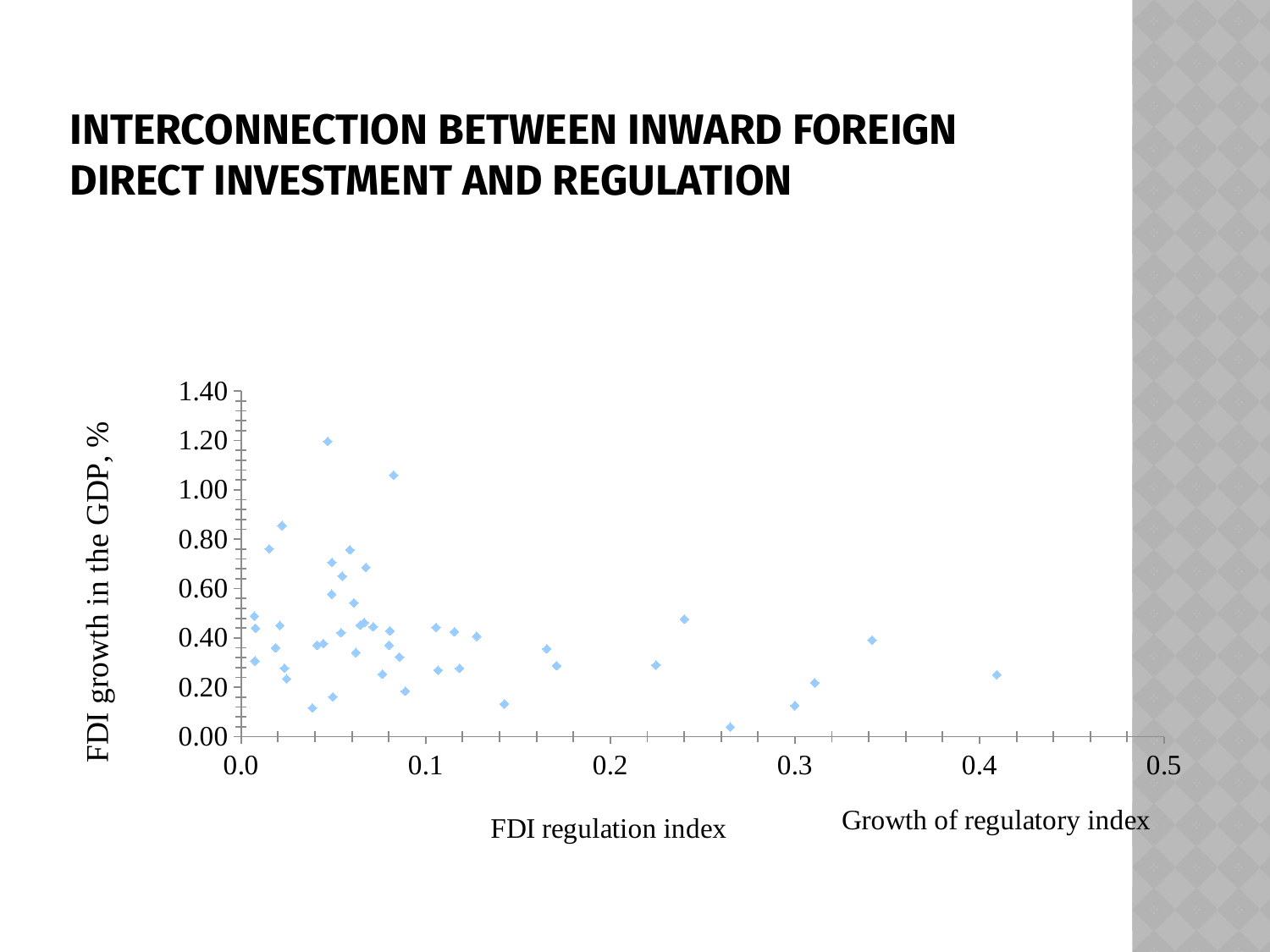

# Interconnection Between Inward Foreign Direct Investment And Regulation

### Chart

| Category |  |
|---|---|